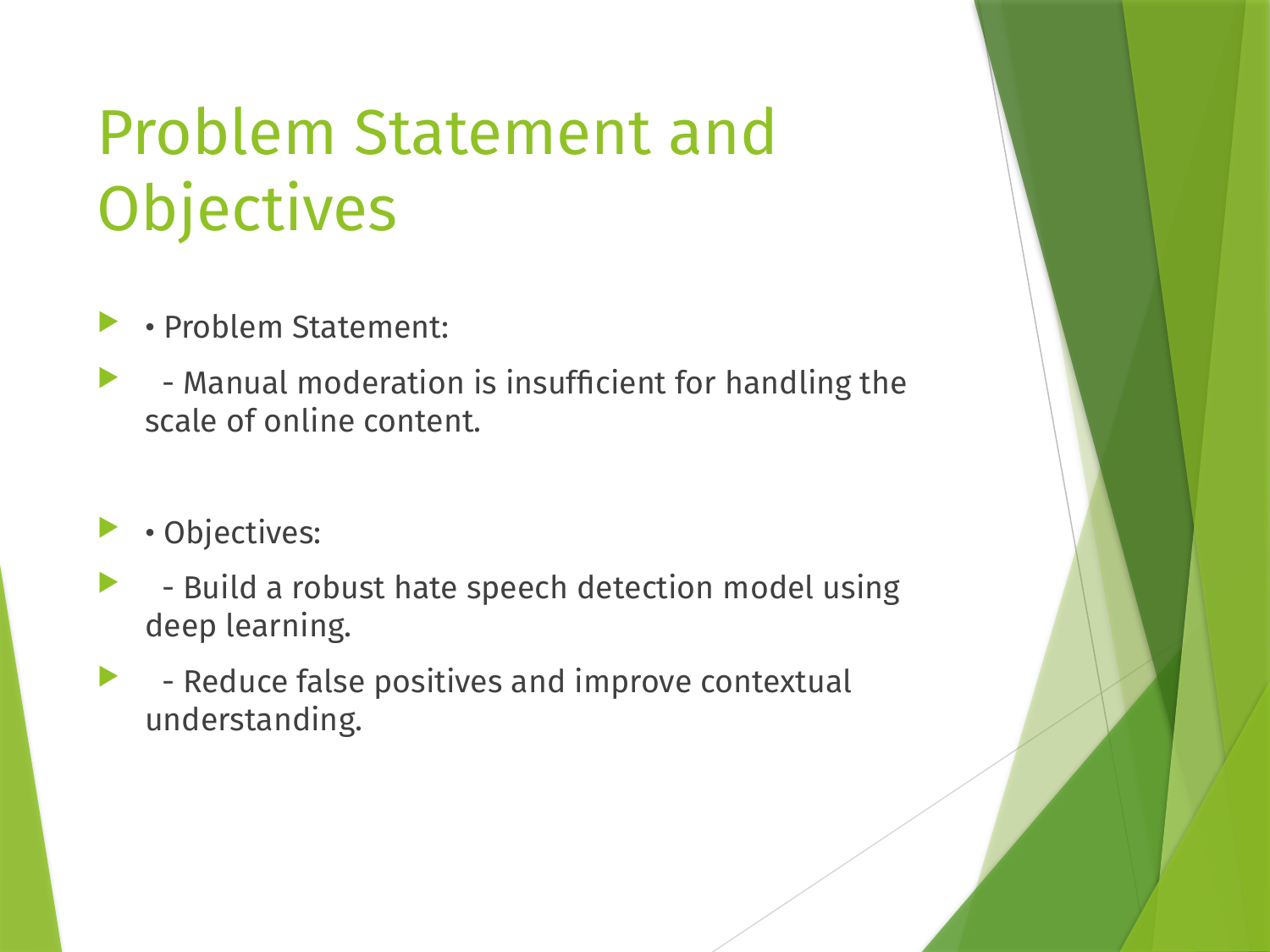

# Problem Statement and Objectives
• Problem Statement:
  - Manual moderation is insufficient for handling the scale of online content.

• Objectives:
  - Build a robust hate speech detection model using deep learning.
  - Reduce false positives and improve contextual understanding.